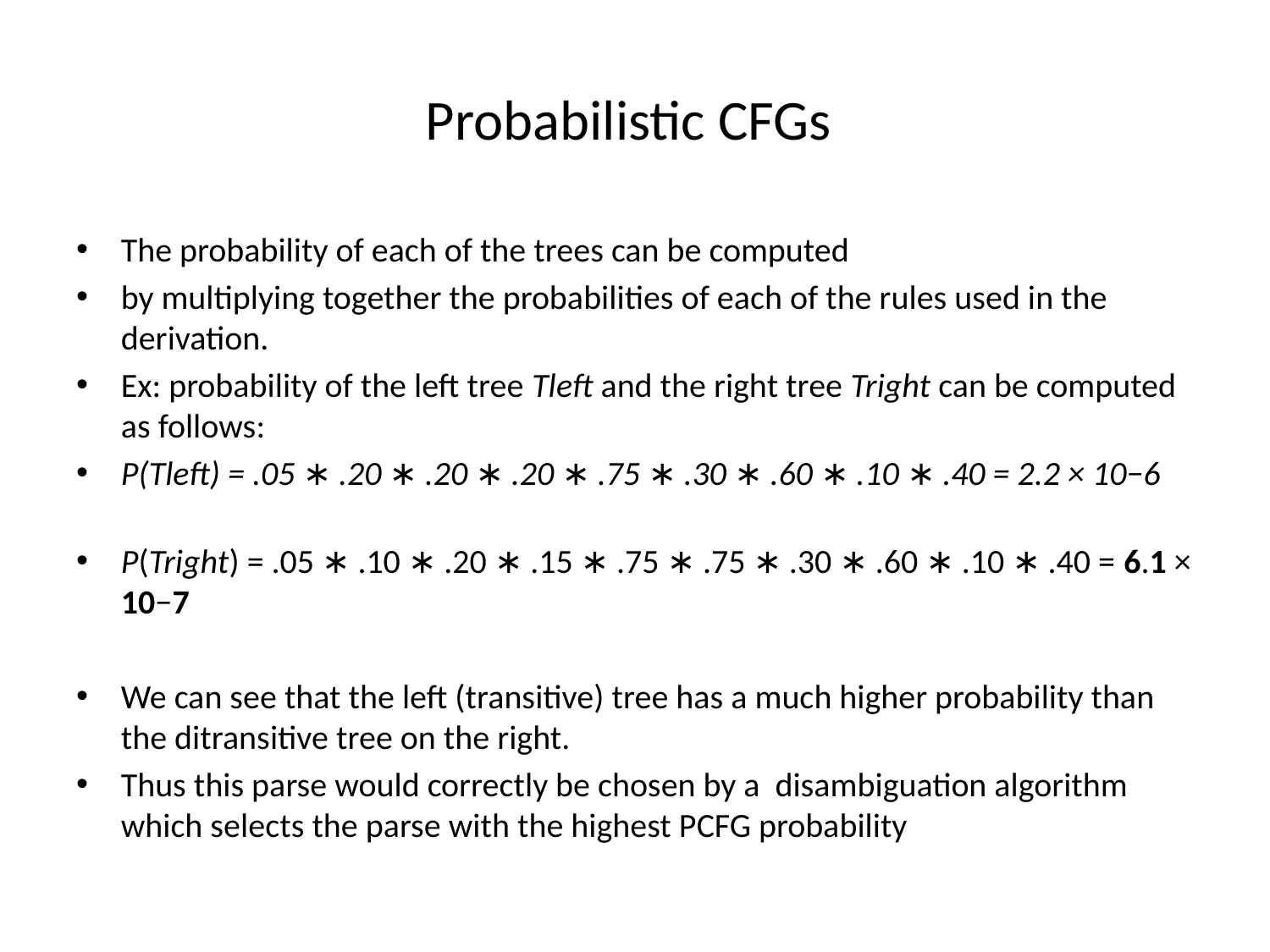

# Probabilistic CFGs
The probability of each of the trees can be computed
by multiplying together the probabilities of each of the rules used in the derivation.
Ex: probability of the left tree Tleft and the right tree Tright can be computed as follows:
P(Tleft) = .05 ∗ .20 ∗ .20 ∗ .20 ∗ .75 ∗ .30 ∗ .60 ∗ .10 ∗ .40 = 2.2 × 10−6
P(Tright) = .05 ∗ .10 ∗ .20 ∗ .15 ∗ .75 ∗ .75 ∗ .30 ∗ .60 ∗ .10 ∗ .40 = 6.1 × 10−7

We can see that the left (transitive) tree has a much higher probability than the ditransitive tree on the right.
Thus this parse would correctly be chosen by a  disambiguation algorithm which selects the parse with the highest PCFG probability